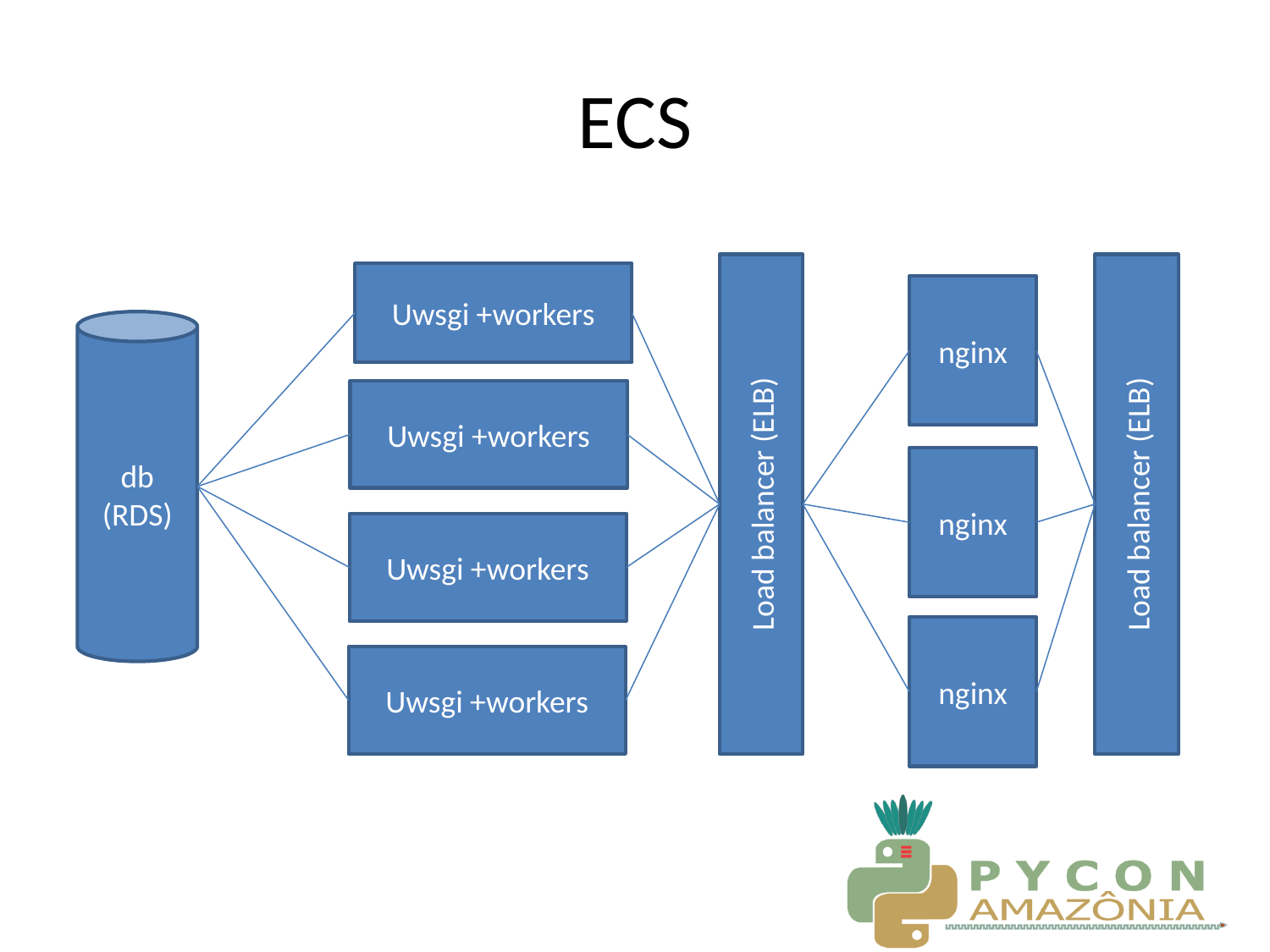

# ECS
Load balancer (ELB)
Load balancer (ELB)
Uwsgi +workers
nginx
db
(RDS)
Uwsgi +workers
nginx
Uwsgi +workers
nginx
Uwsgi +workers